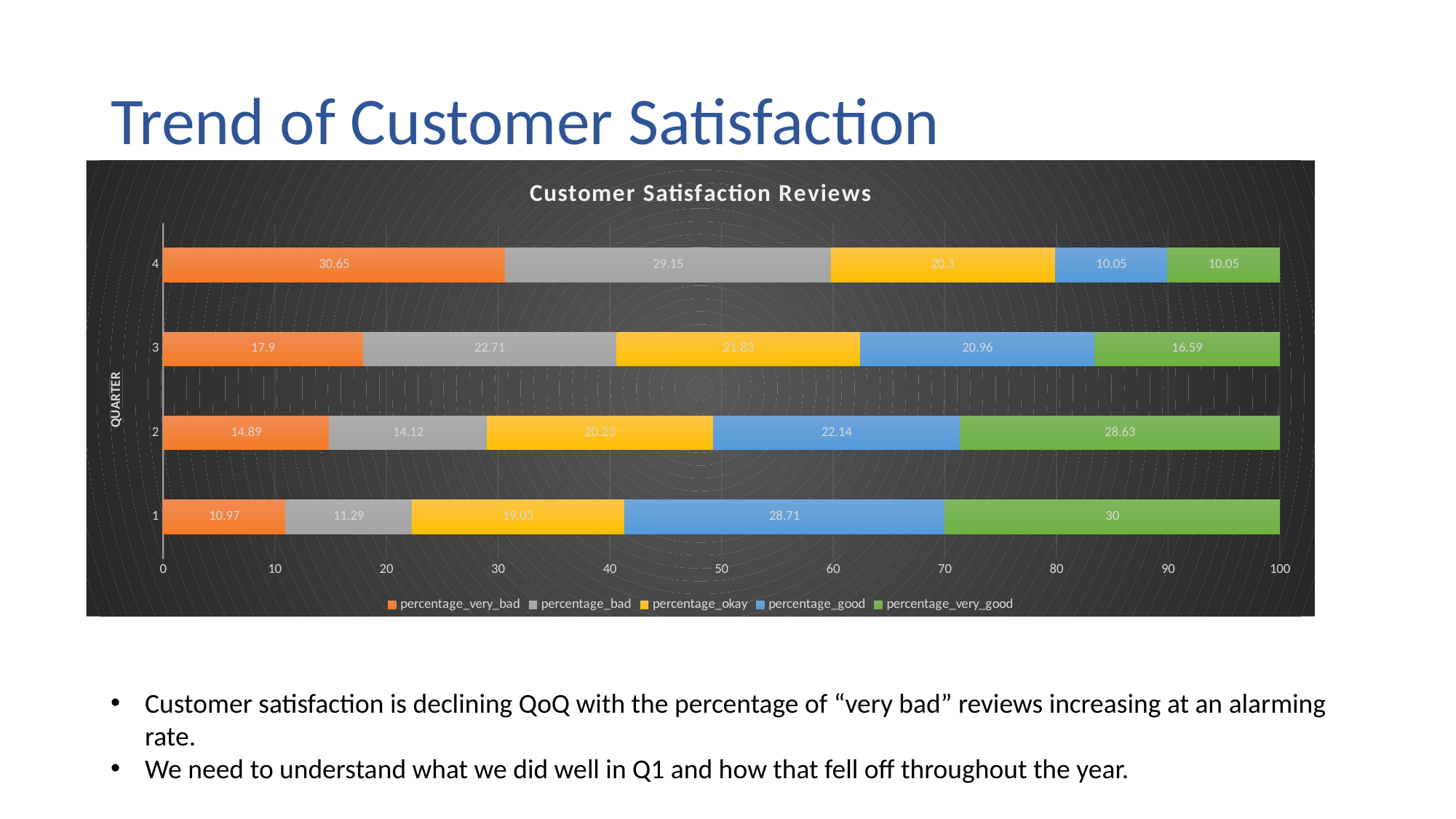

# Trend of Customer Satisfaction

### Chart: Customer Satisfaction Reviews

| Category | percentage_very_bad | percentage_bad | percentage_okay | percentage_good | percentage_very_good |
|---|---|---|---|---|---|
Customer satisfaction is declining QoQ with the percentage of “very bad” reviews increasing at an alarming rate.
We need to understand what we did well in Q1 and how that fell off throughout the year.